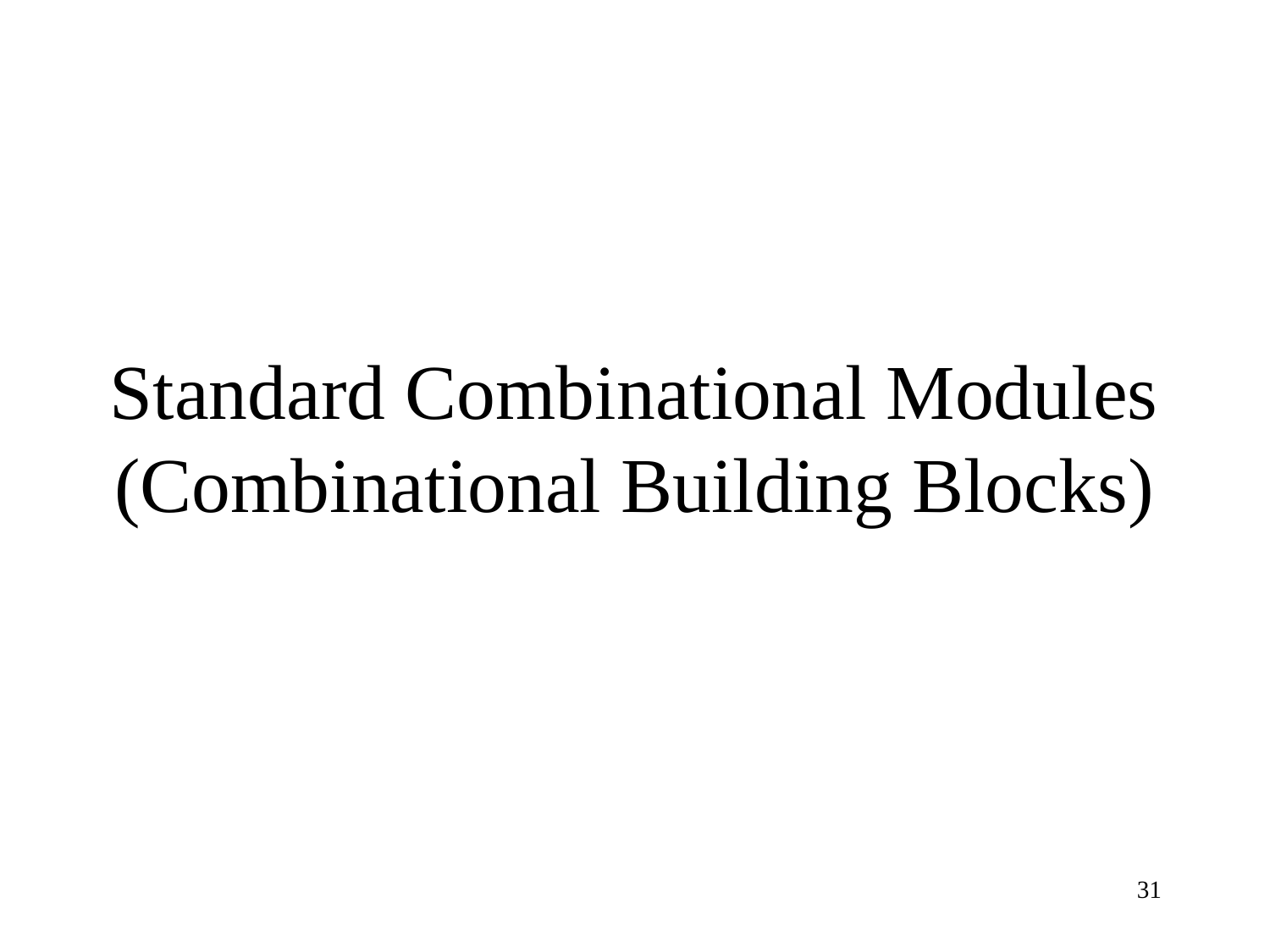

# Standard Combinational Modules (Combinational Building Blocks)
31